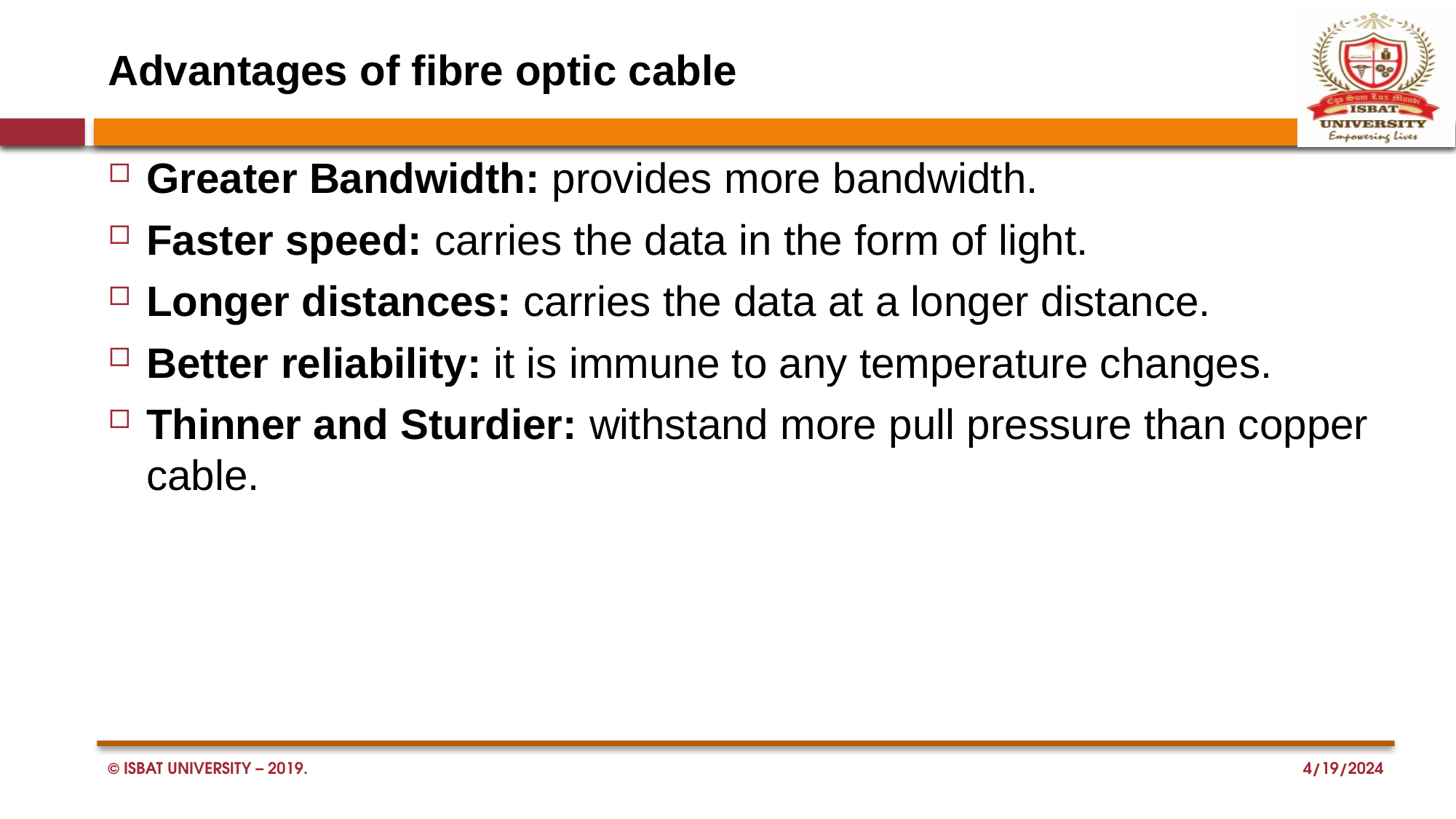

# Advantages of fibre optic cable
Greater Bandwidth: provides more bandwidth.
Faster speed: carries the data in the form of light.
Longer distances: carries the data at a longer distance.
Better reliability: it is immune to any temperature changes.
Thinner and Sturdier: withstand more pull pressure than copper cable.